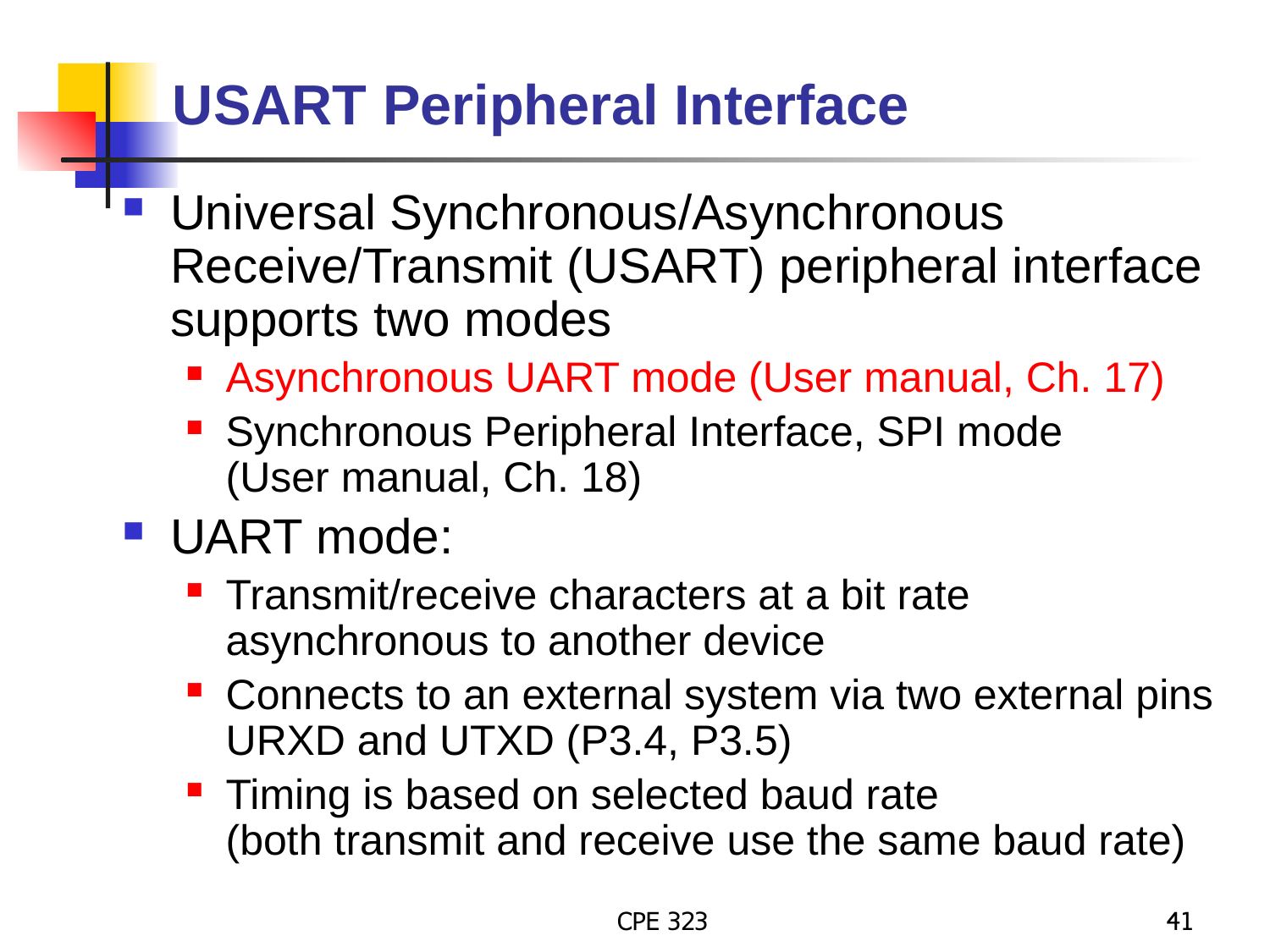

# USART Peripheral Interface
Universal Synchronous/Asynchronous Receive/Transmit (USART) peripheral interface supports two modes
Asynchronous UART mode (User manual, Ch. 17)
Synchronous Peripheral Interface, SPI mode
(User manual, Ch. 18)
UART mode:
Transmit/receive characters at a bit rate asynchronous to another device
Connects to an external system via two external pins
URXD and UTXD (P3.4, P3.5)
Timing is based on selected baud rate
(both transmit and receive use the same baud rate)

CPE 323
41